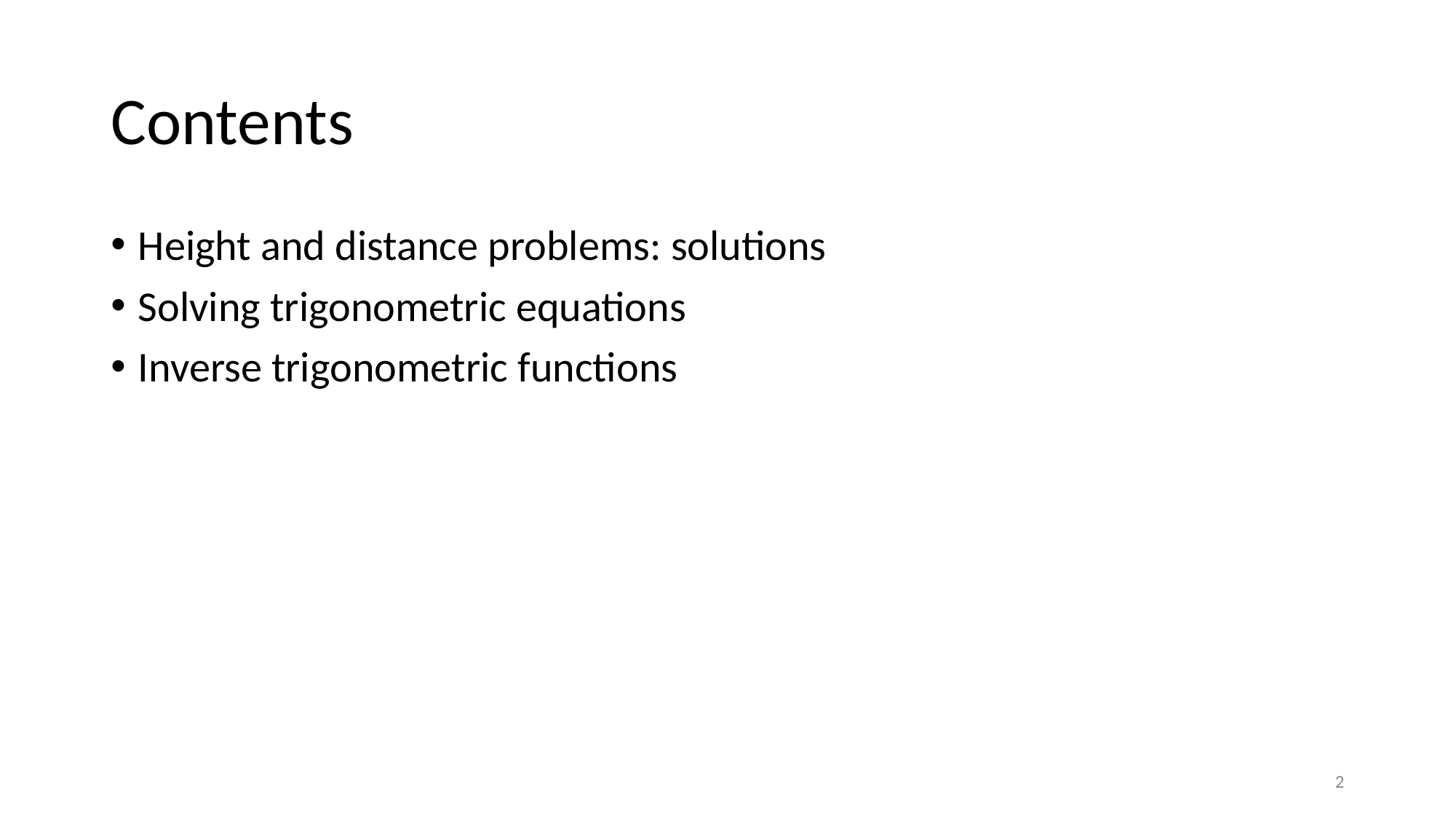

# Contents
Height and distance problems: solutions
Solving trigonometric equations
Inverse trigonometric functions
2